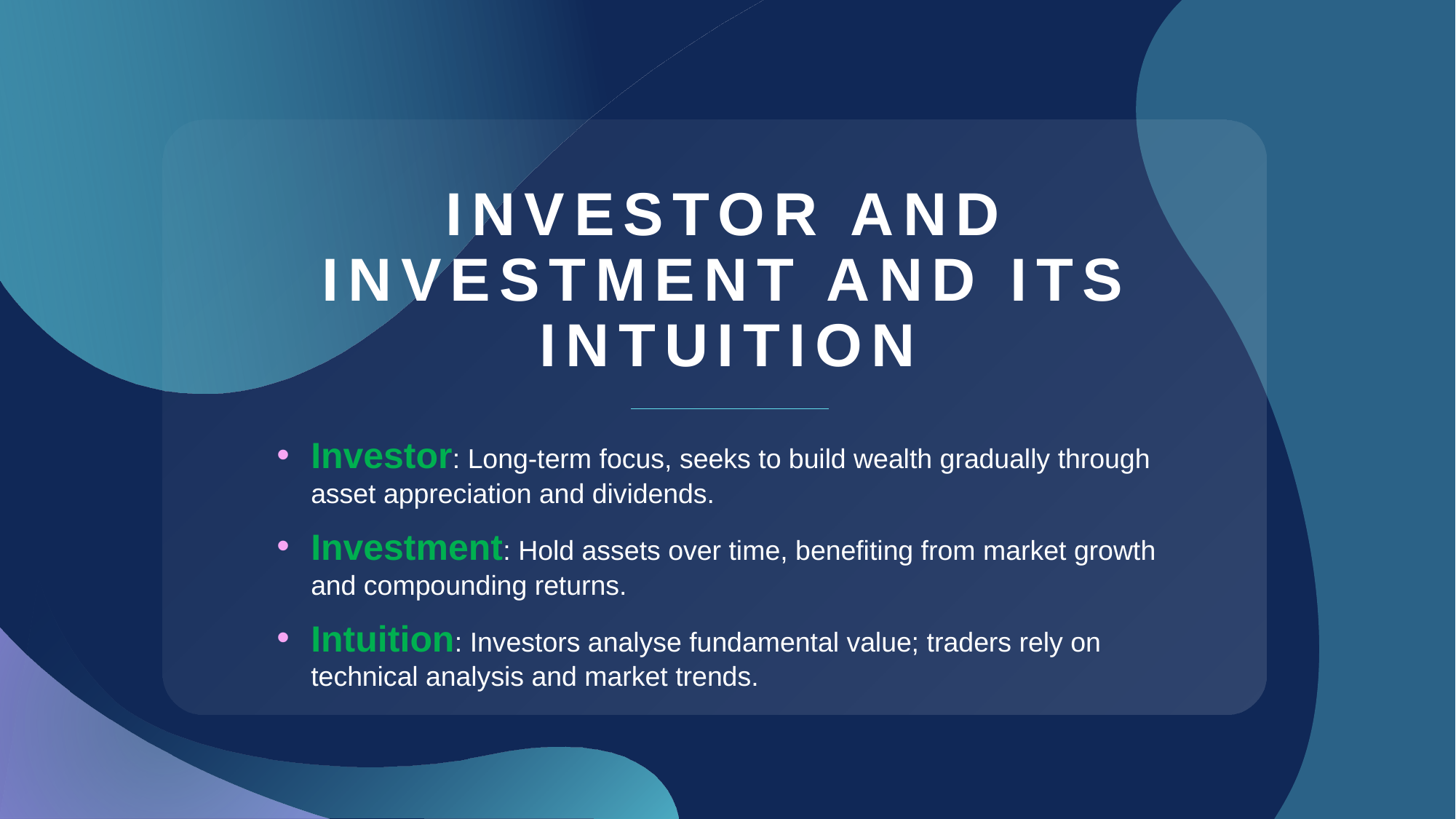

# Investor and Investment and its intuition
Investor: Long-term focus, seeks to build wealth gradually through asset appreciation and dividends.
Investment: Hold assets over time, benefiting from market growth and compounding returns.
Intuition: Investors analyse fundamental value; traders rely on technical analysis and market trends.